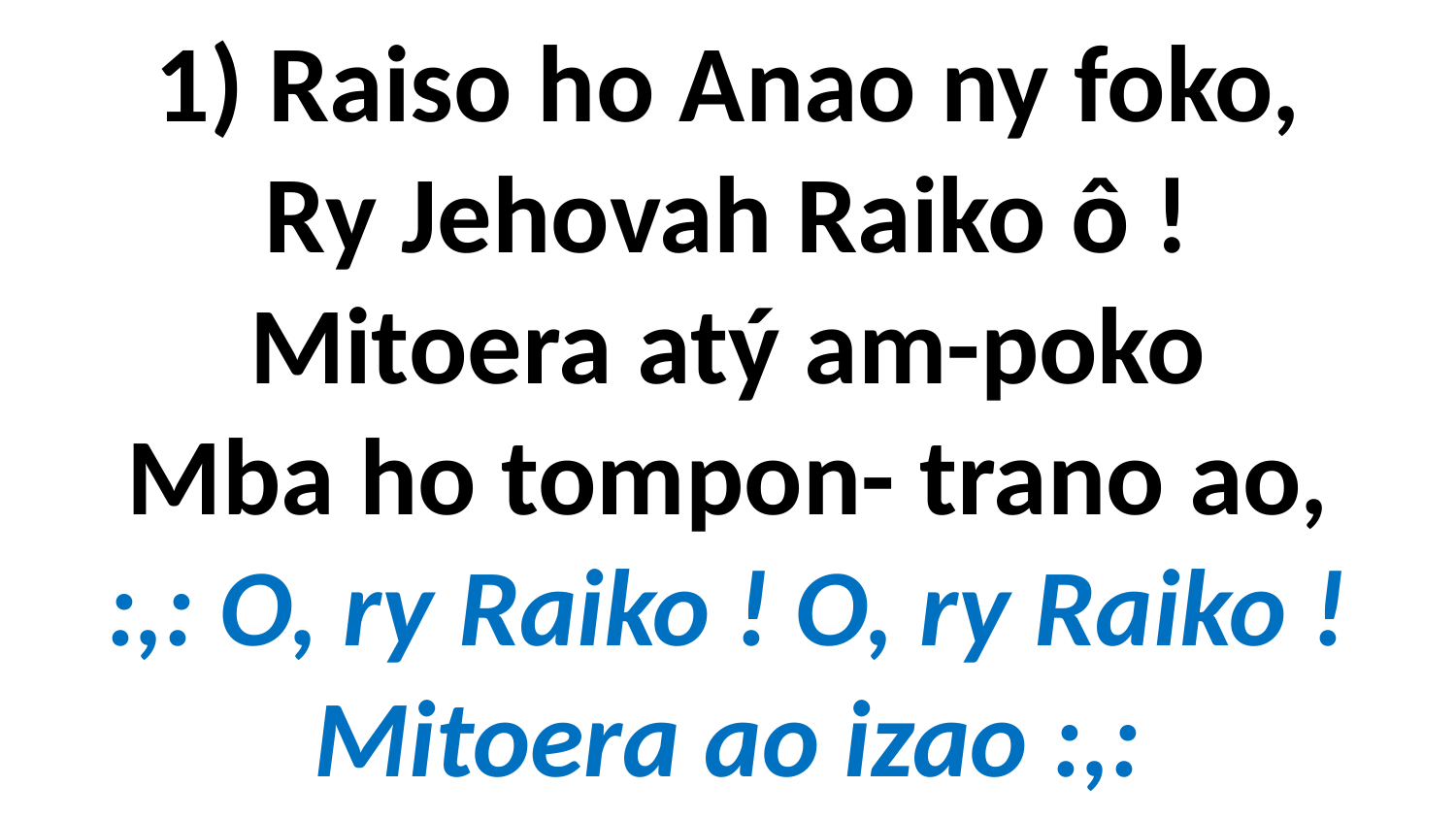

# 1) Raiso ho Anao ny foko, Ry Jehovah Raiko ô ! Mitoera atý am-poko Mba ho tompon- trano ao, :,: O, ry Raiko ! O, ry Raiko ! Mitoera ao izao :,: